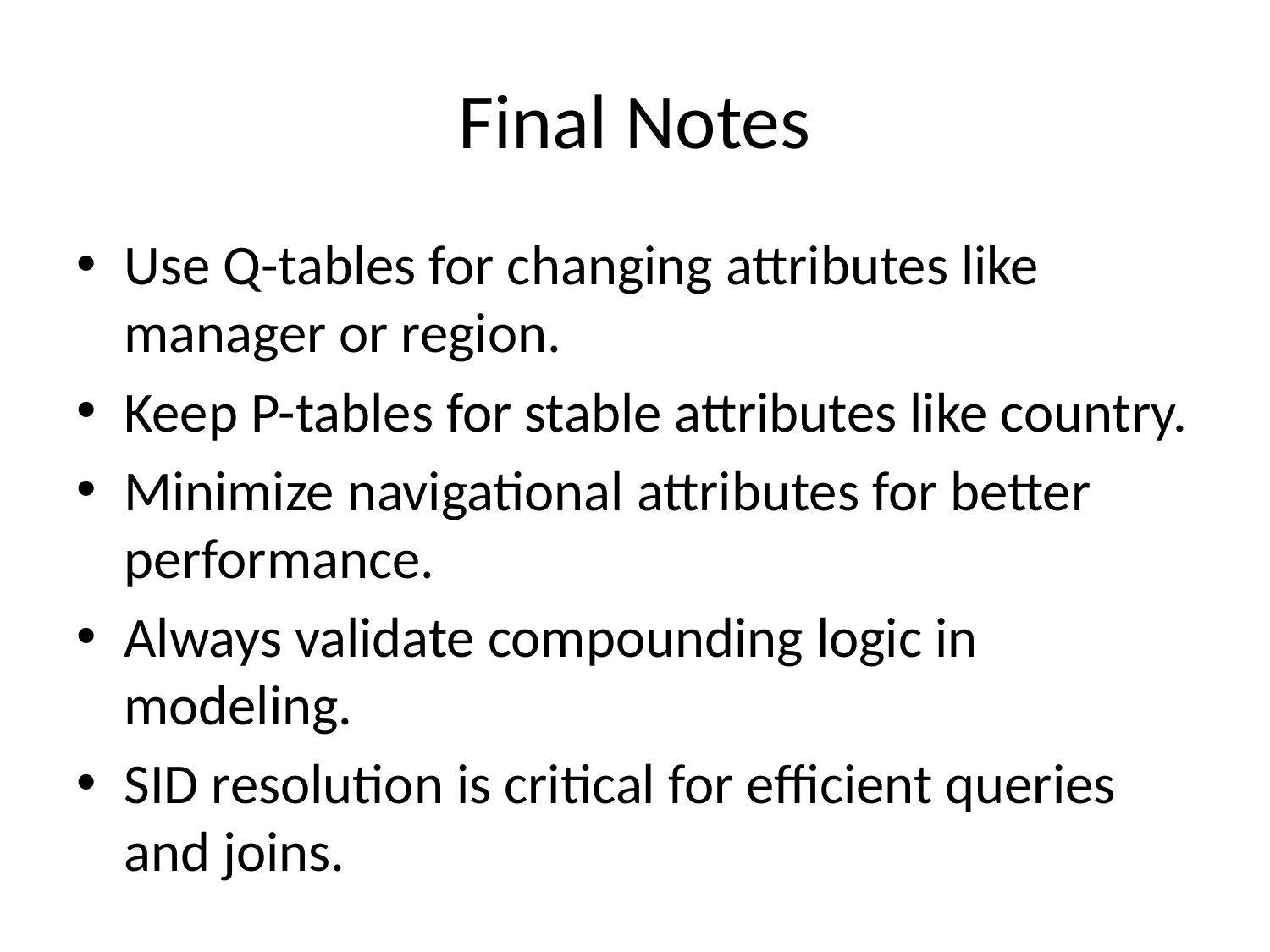

# Final Notes
Use Q-tables for changing attributes like manager or region.
Keep P-tables for stable attributes like country.
Minimize navigational attributes for better performance.
Always validate compounding logic in modeling.
SID resolution is critical for efficient queries and joins.